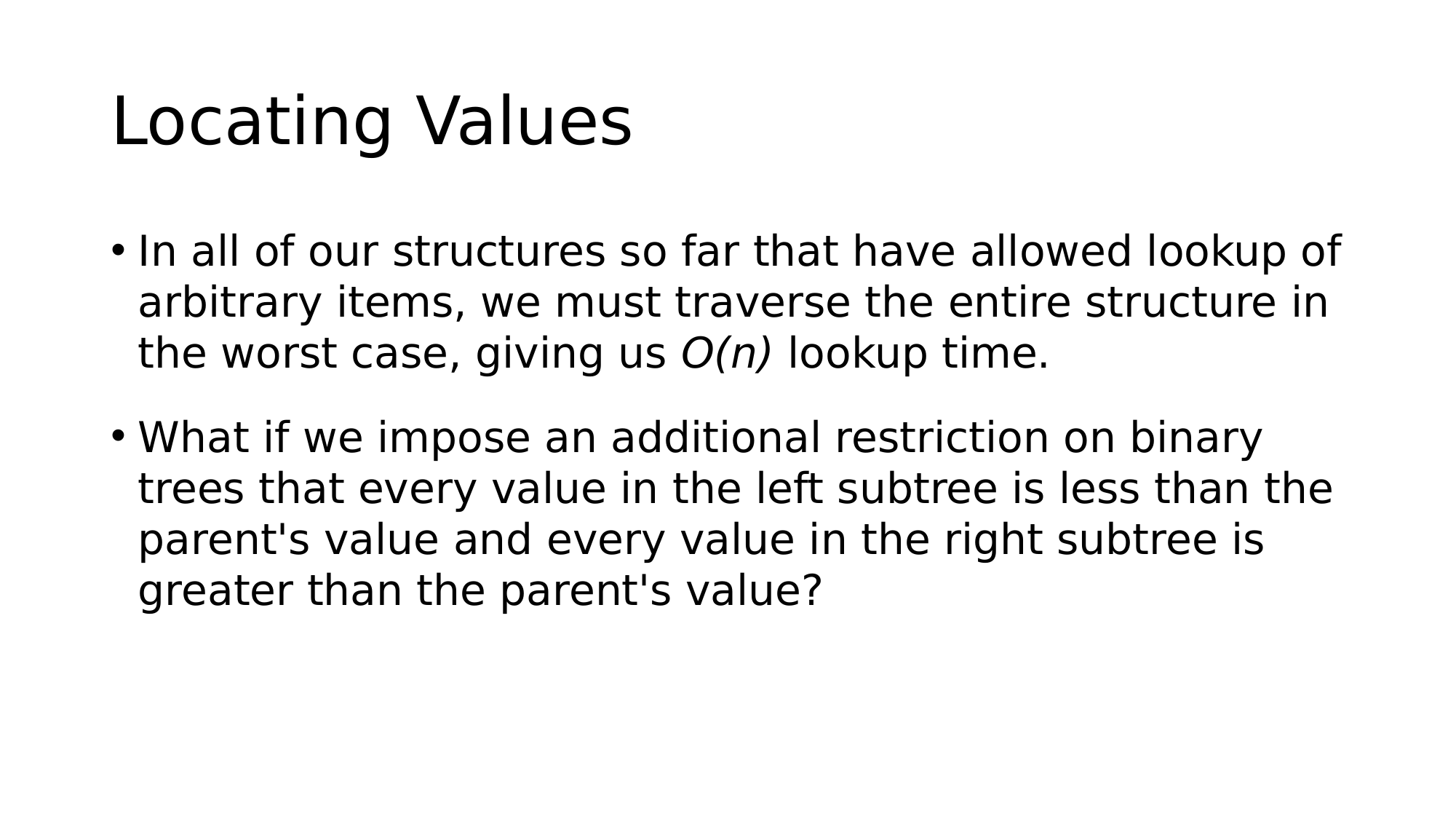

# Locating Values
In all of our structures so far that have allowed lookup of arbitrary items, we must traverse the entire structure in the worst case, giving us O(n) lookup time.
What if we impose an additional restriction on binary trees that every value in the left subtree is less than the parent's value and every value in the right subtree is greater than the parent's value?